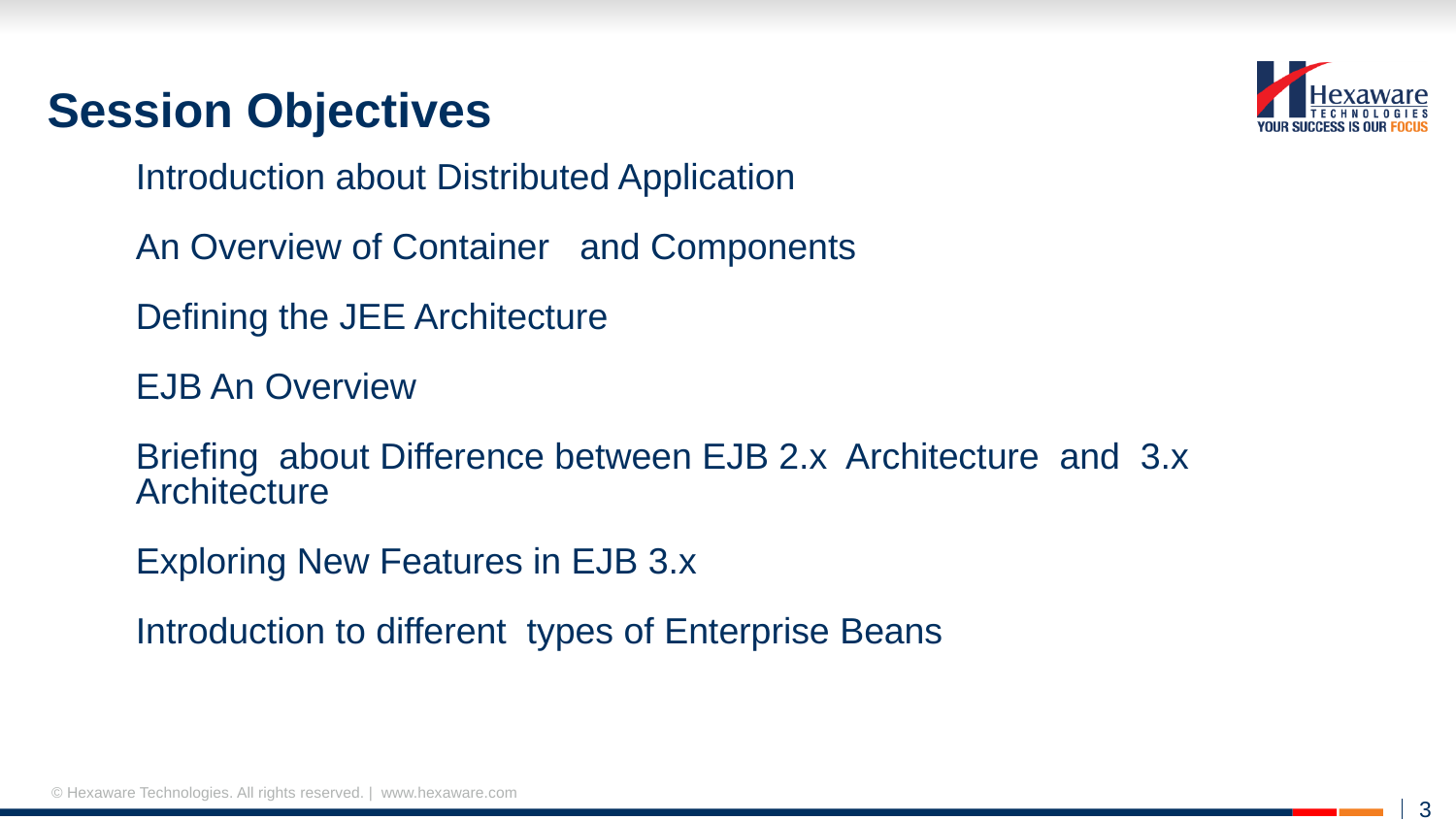

# Session Objectives
Introduction about Distributed Application

An Overview of Container   and Components

Defining the JEE Architecture

EJB An Overview

Briefing  about Difference between EJB 2.x  Architecture  and  3.x Architecture

Exploring New Features in EJB 3.x

Introduction to different  types of Enterprise Beans